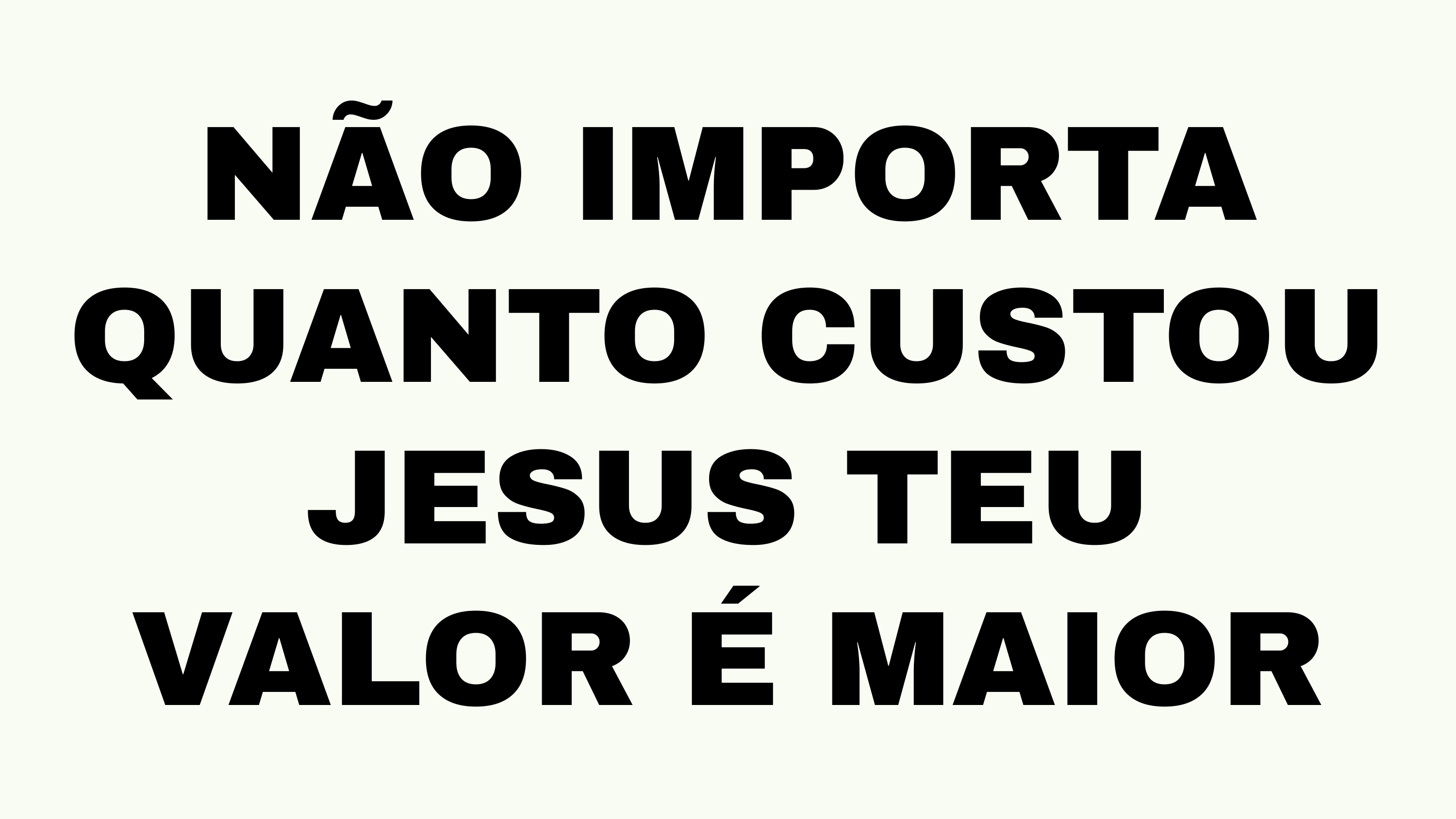

NÃO IMPORTA QUANTO CUSTOU
JESUS TEU VALOR É MAIOR